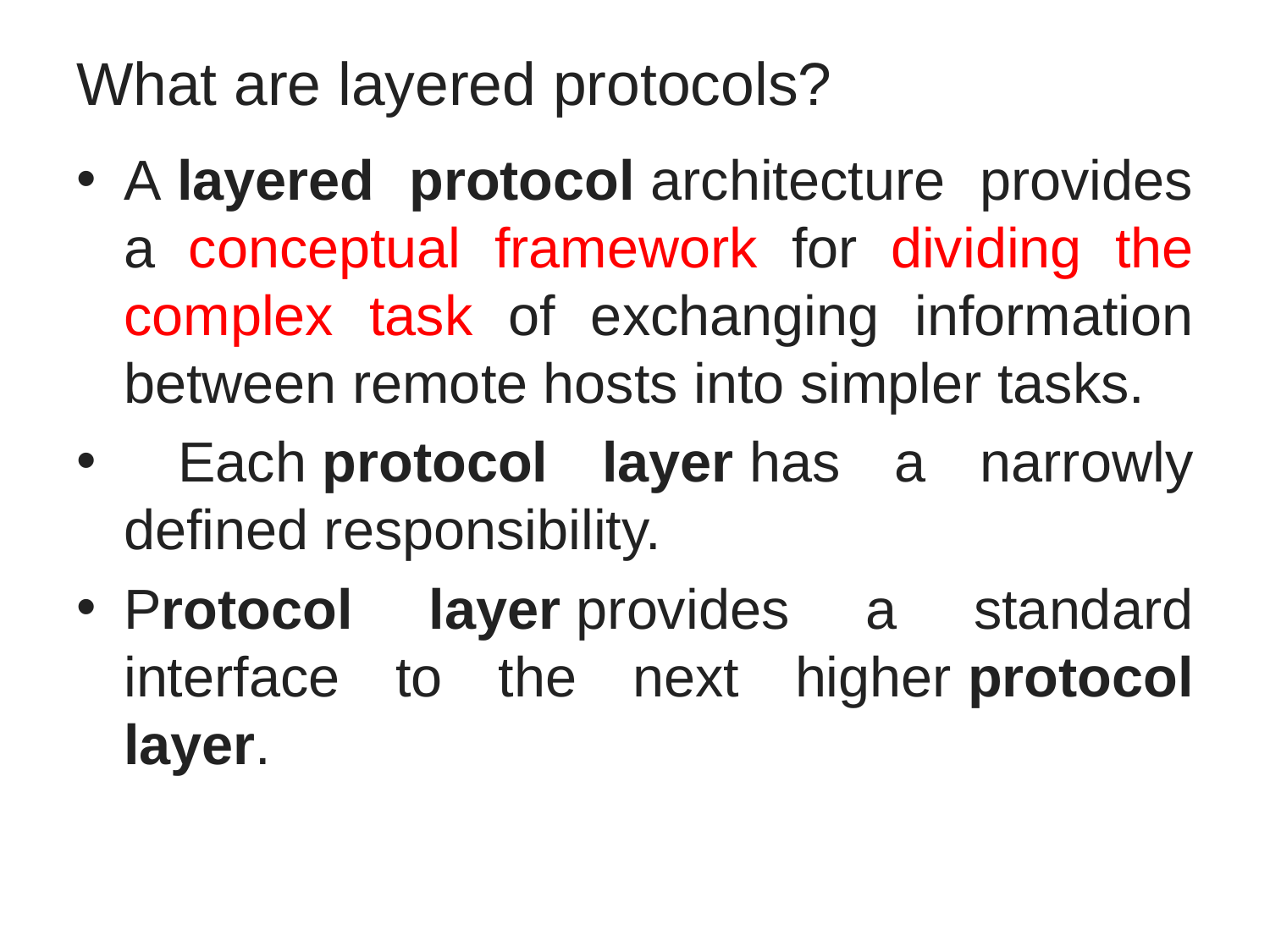

# What are layered protocols?
A layered protocol architecture provides a conceptual framework for dividing the complex task of exchanging information between remote hosts into simpler tasks.
 Each protocol layer has a narrowly defined responsibility.
Protocol layer provides a standard interface to the next higher protocol layer.